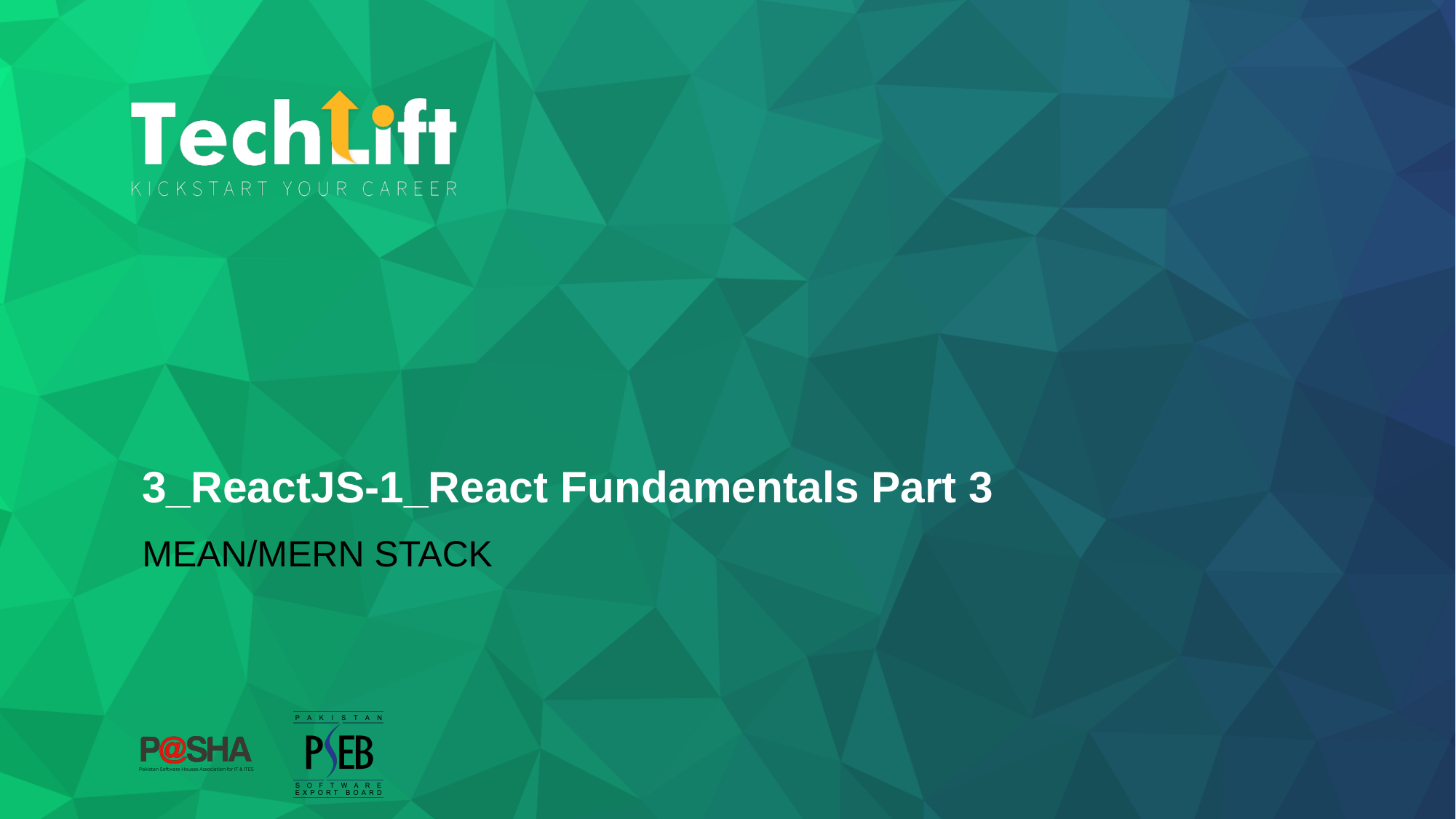

# 3_ReactJS-1_React Fundamentals Part 3
MEAN/MERN STACK